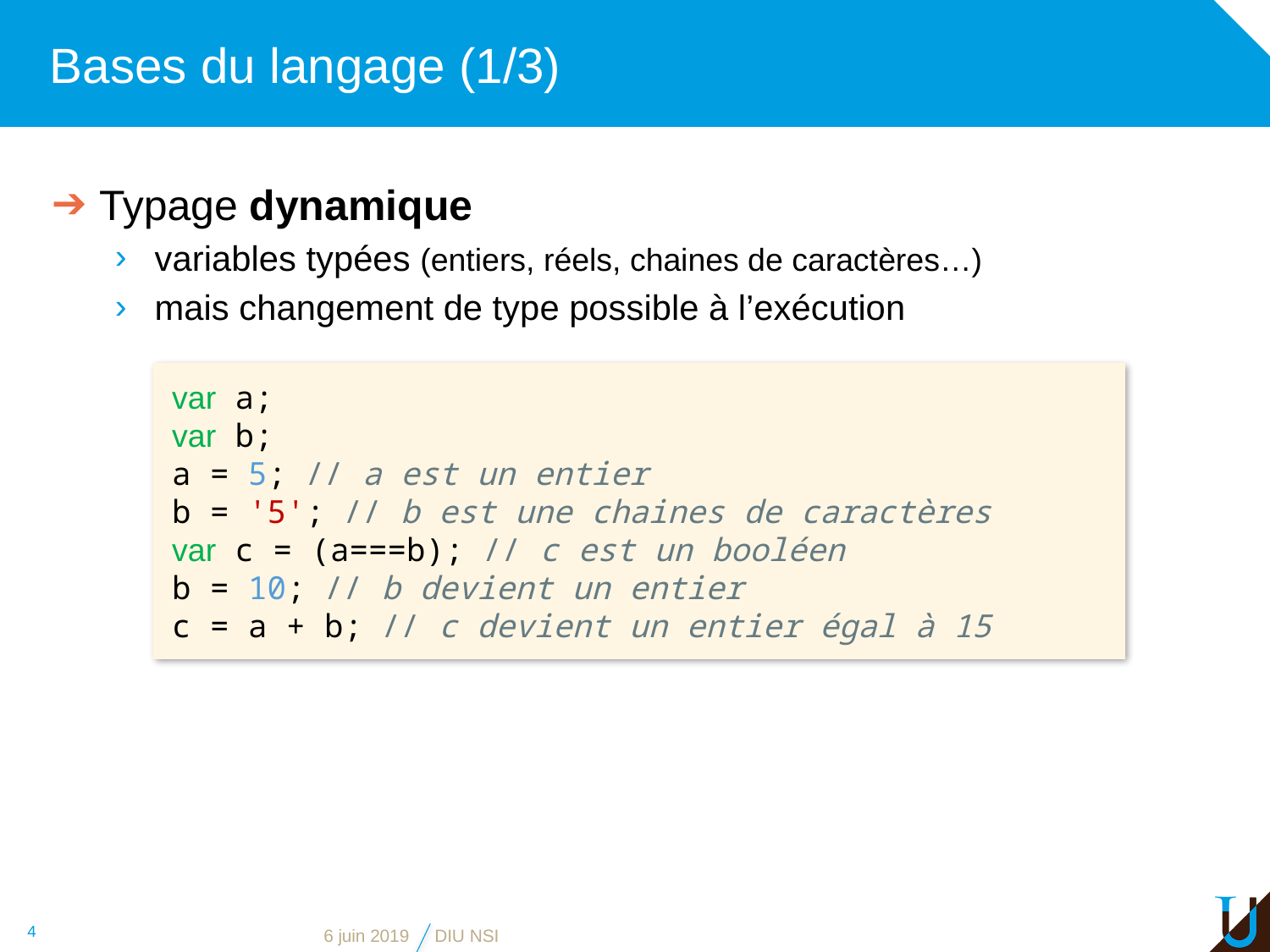

# Bases du langage (1/3)
Typage dynamique
variables typées (entiers, réels, chaines de caractères…)
mais changement de type possible à l’exécution
var a;
var b;
a = 5; // a est un entier
b = '5'; // b est une chaines de caractères
var c = (a===b); // c est un booléen
b = 10; // b devient un entier
c = a + b; // c devient un entier égal à 15
4
6 juin 2019
DIU NSI